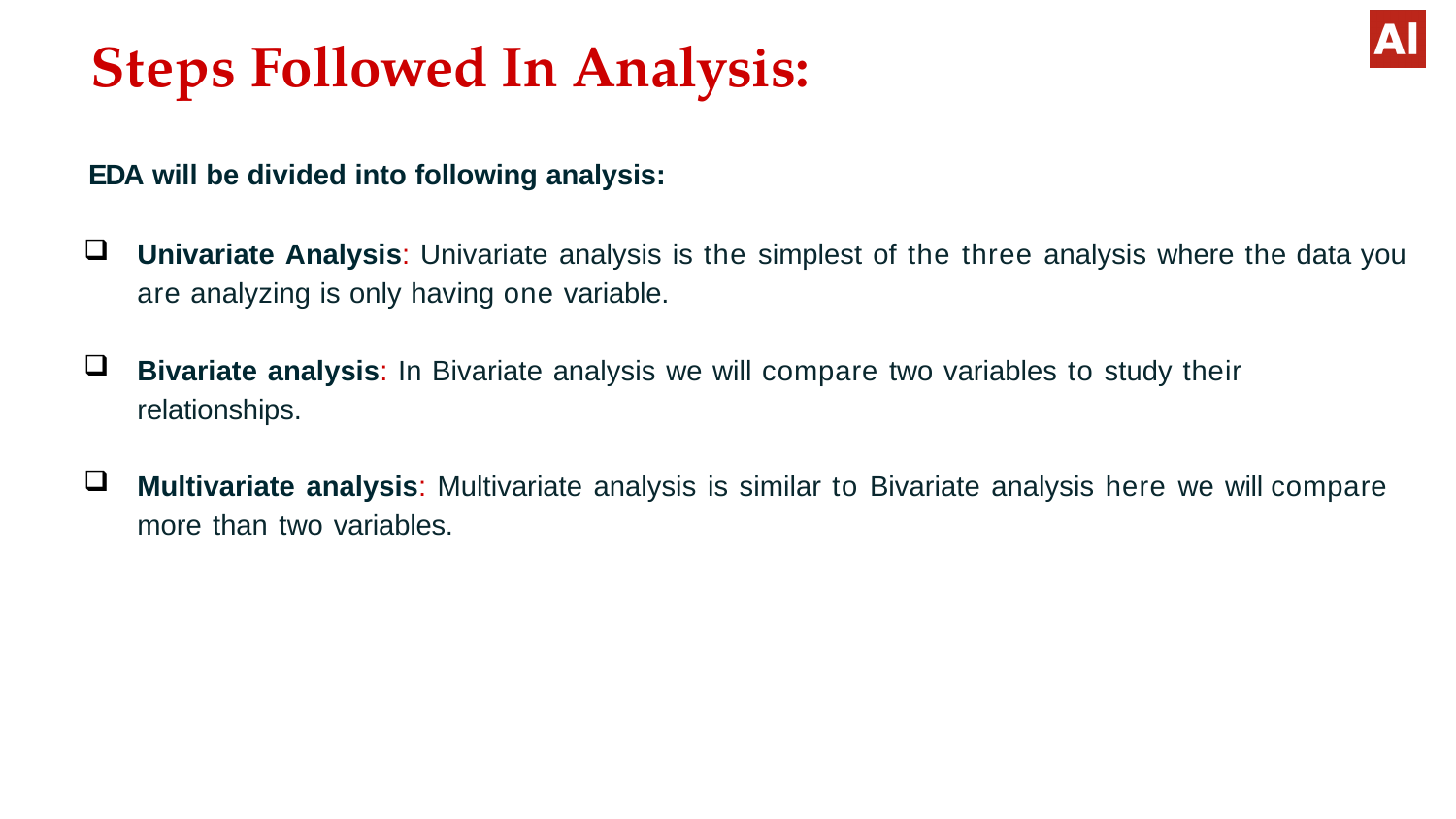

# Steps Followed In Analysis:
    EDA will be divided into following analysis:

Univariate Analysis: Univariate analysis is the simplest of the three analysis where the data you are analyzing is only having one variable.

Bivariate analysis: In Bivariate analysis we will compare two variables to study their relationships.

Multivariate analysis: Multivariate analysis is similar to Bivariate analysis here we will compare more than two variables.